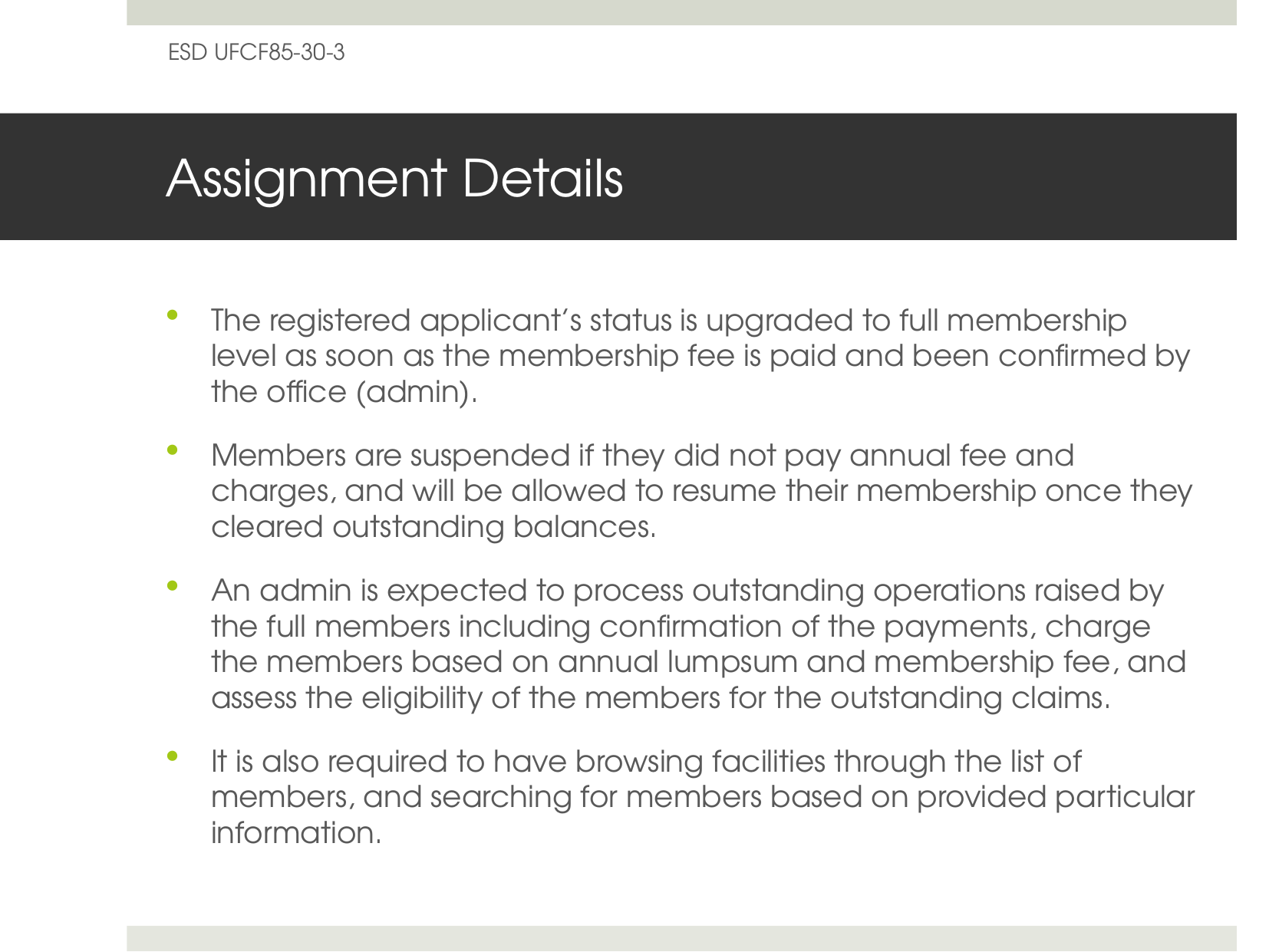

ESD UFCF85-30-3
# Assignment Details
The registered applicant’s status is upgraded to full membership level as soon as the membership fee is paid and been confirmed by the office (admin).
Members are suspended if they did not pay annual fee and charges, and will be allowed to resume their membership once they cleared outstanding balances.
An admin is expected to process outstanding operations raised by the full members including confirmation of the payments, charge the members based on annual lumpsum and membership fee, and assess the eligibility of the members for the outstanding claims.
It is also required to have browsing facilities through the list of members, and searching for members based on provided particular information.